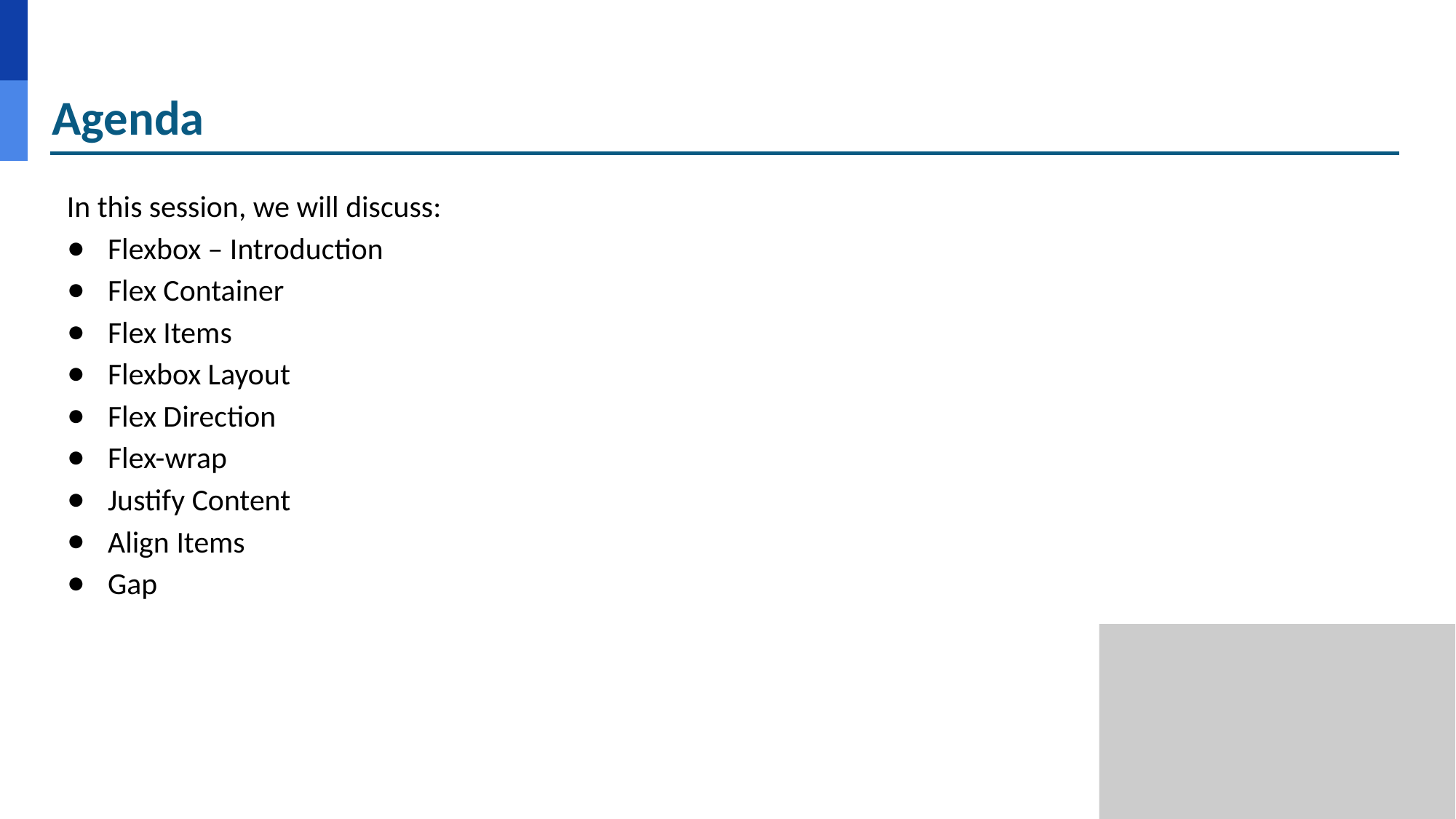

# Agenda
In this session, we will discuss:
Flexbox – Introduction
Flex Container
Flex Items
Flexbox Layout
Flex Direction
Flex-wrap
Justify Content
Align Items
Gap